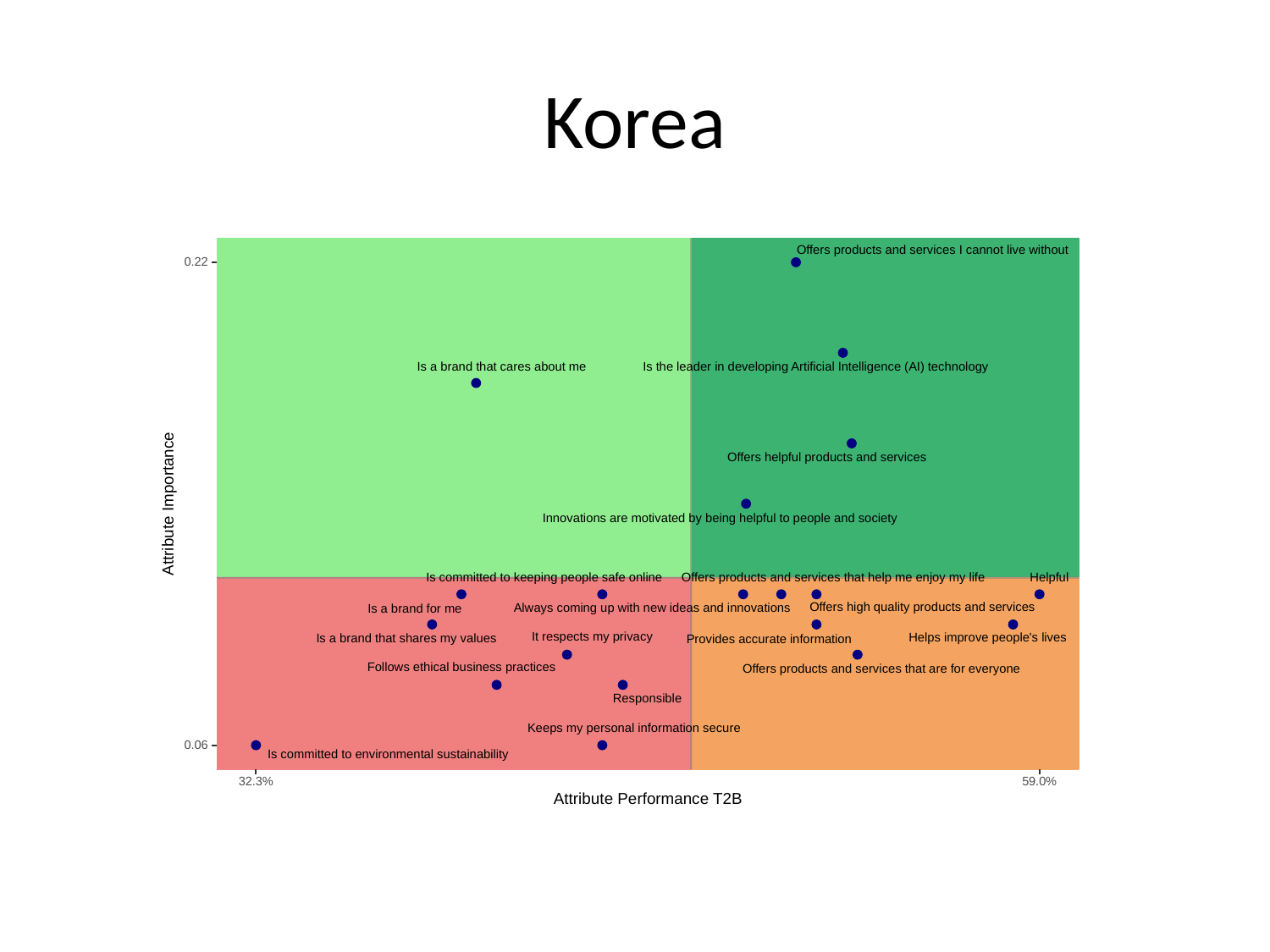

# Korea

Offers products and services I cannot live without
0.22

Is the leader in developing Artificial Intelligence (AI) technology
Is a brand that cares about me

Offers helpful products and services
Attribute Importance

Innovations are motivated by being helpful to people and society
Offers products and services that help me enjoy my life
Is committed to keeping people safe online
Helpful

Offers high quality products and services
Always coming up with new ideas and innovations
Is a brand for me

It respects my privacy
Helps improve people's lives
Is a brand that shares my values
Provides accurate information

Follows ethical business practices
Offers products and services that are for everyone

Responsible
Keeps my personal information secure
0.06

Is committed to environmental sustainability

32.3%
59.0%
Attribute Performance T2B